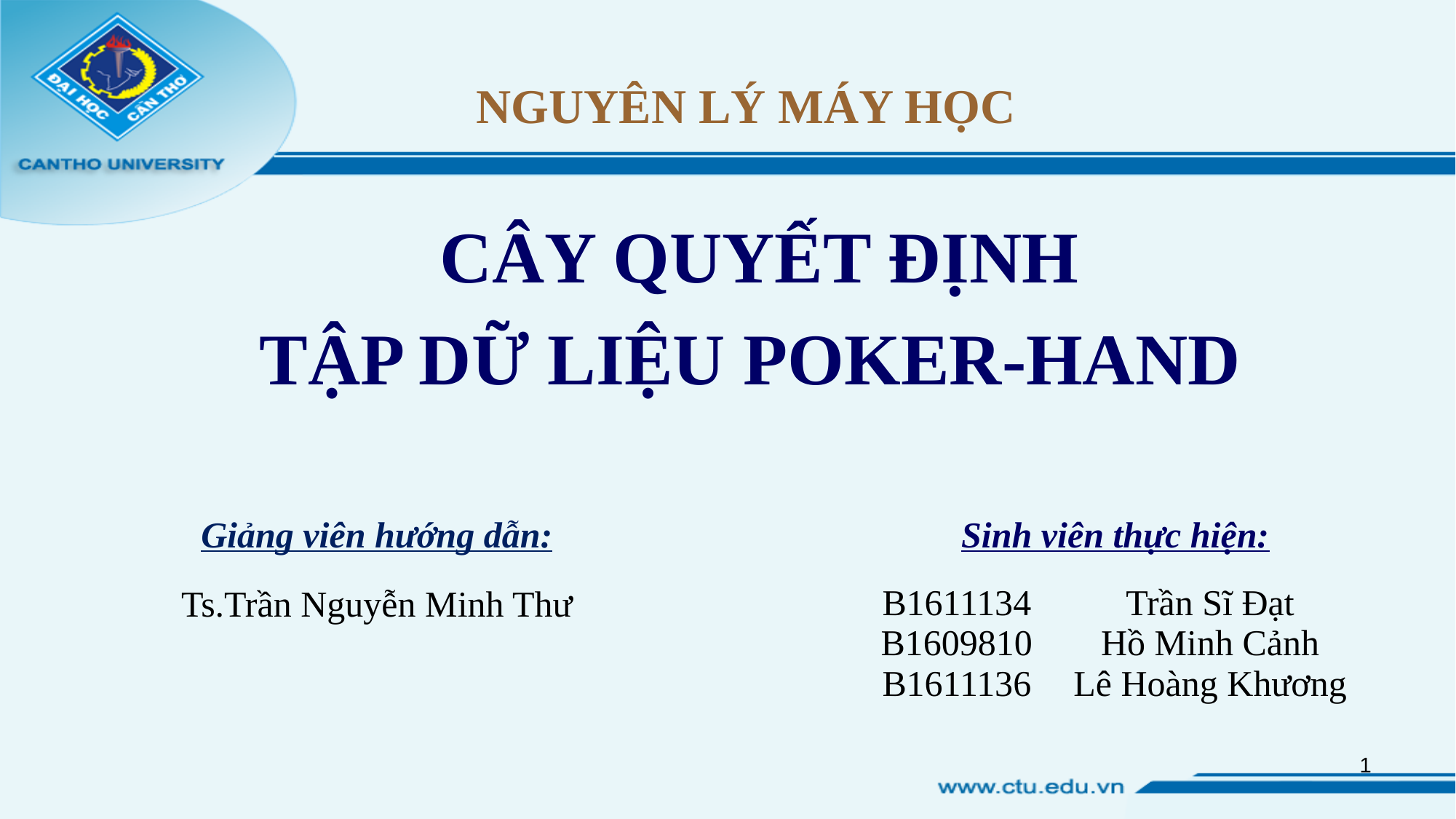

NGUYÊN LÝ MÁY HỌC
 CÂY QUYẾT ĐỊNH
TẬP DỮ LIỆU POKER-HAND
Giảng viên hướng dẫn:
    Sinh viên thực hiện:

| Ts.Trần Nguyễn Minh Thư |
| --- |
| B1611134 B1609810 B1611136 | Trần Sĩ Đạt Hồ Minh Cảnh Lê Hoàng Khương |
| --- | --- |
1